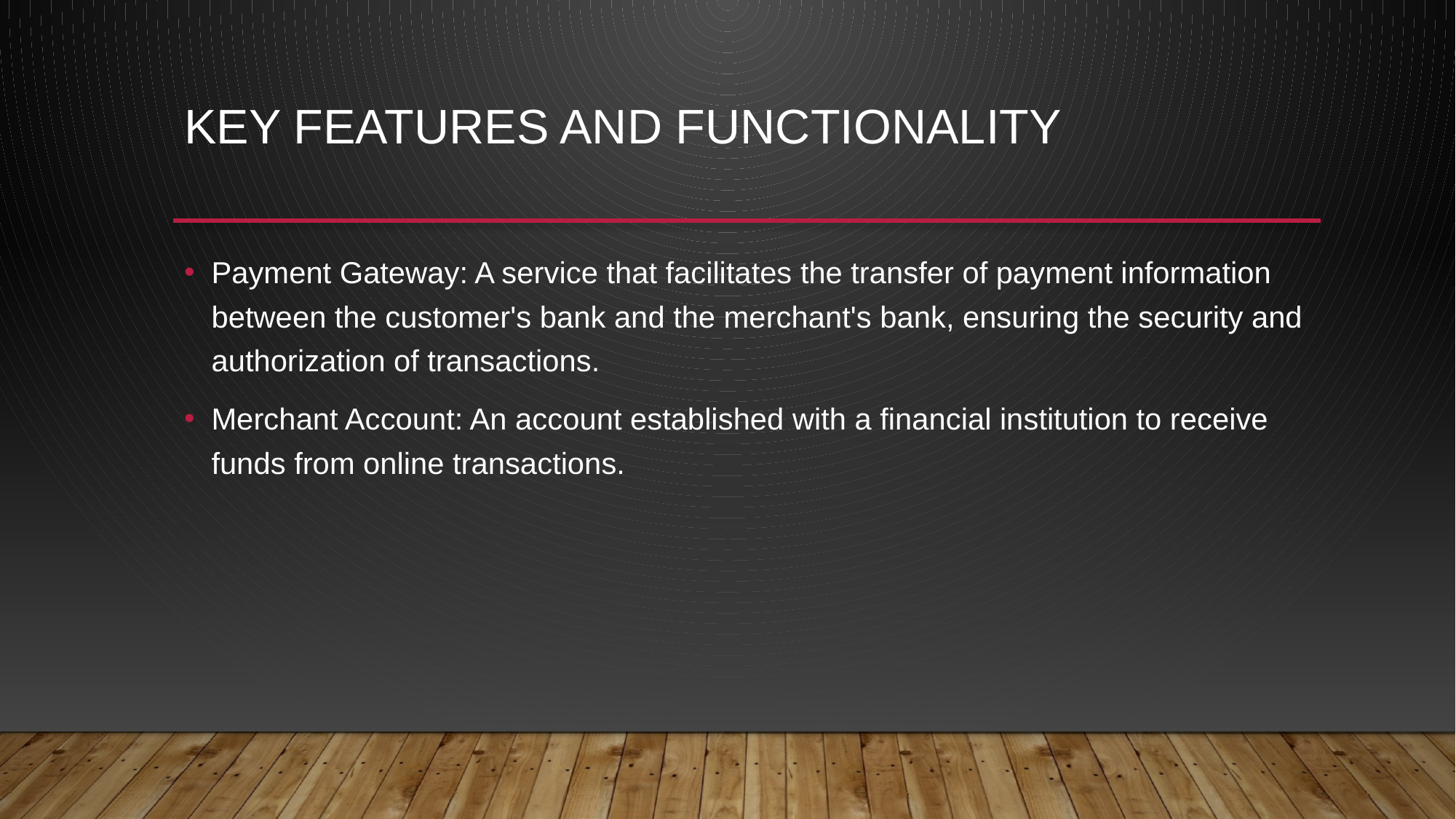

# Key Features and Functionality
Payment Gateway: A service that facilitates the transfer of payment information between the customer's bank and the merchant's bank, ensuring the security and authorization of transactions.
Merchant Account: An account established with a financial institution to receive funds from online transactions.